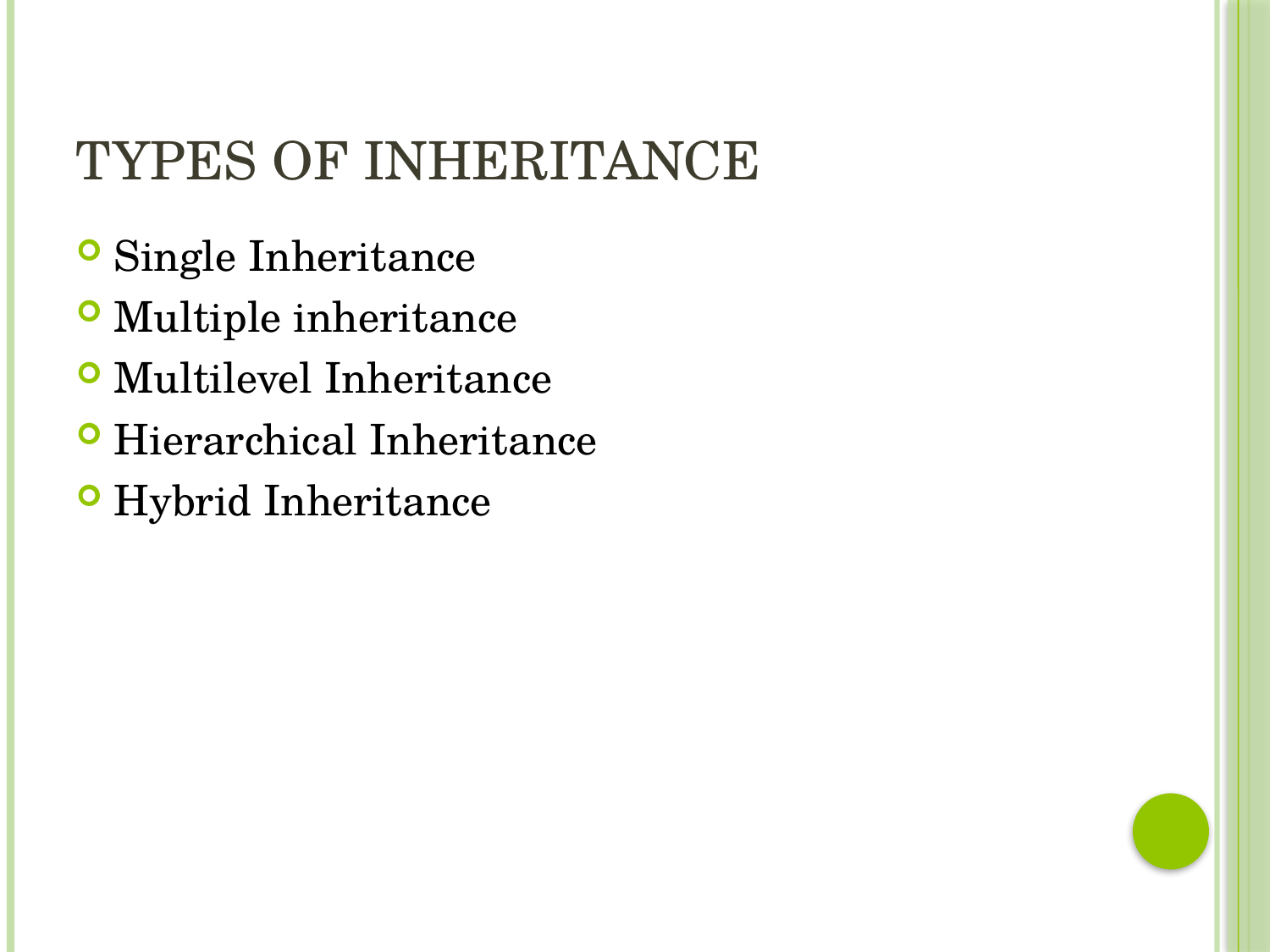

# Types of inheritance
Single Inheritance
Multiple inheritance
Multilevel Inheritance
Hierarchical Inheritance
Hybrid Inheritance